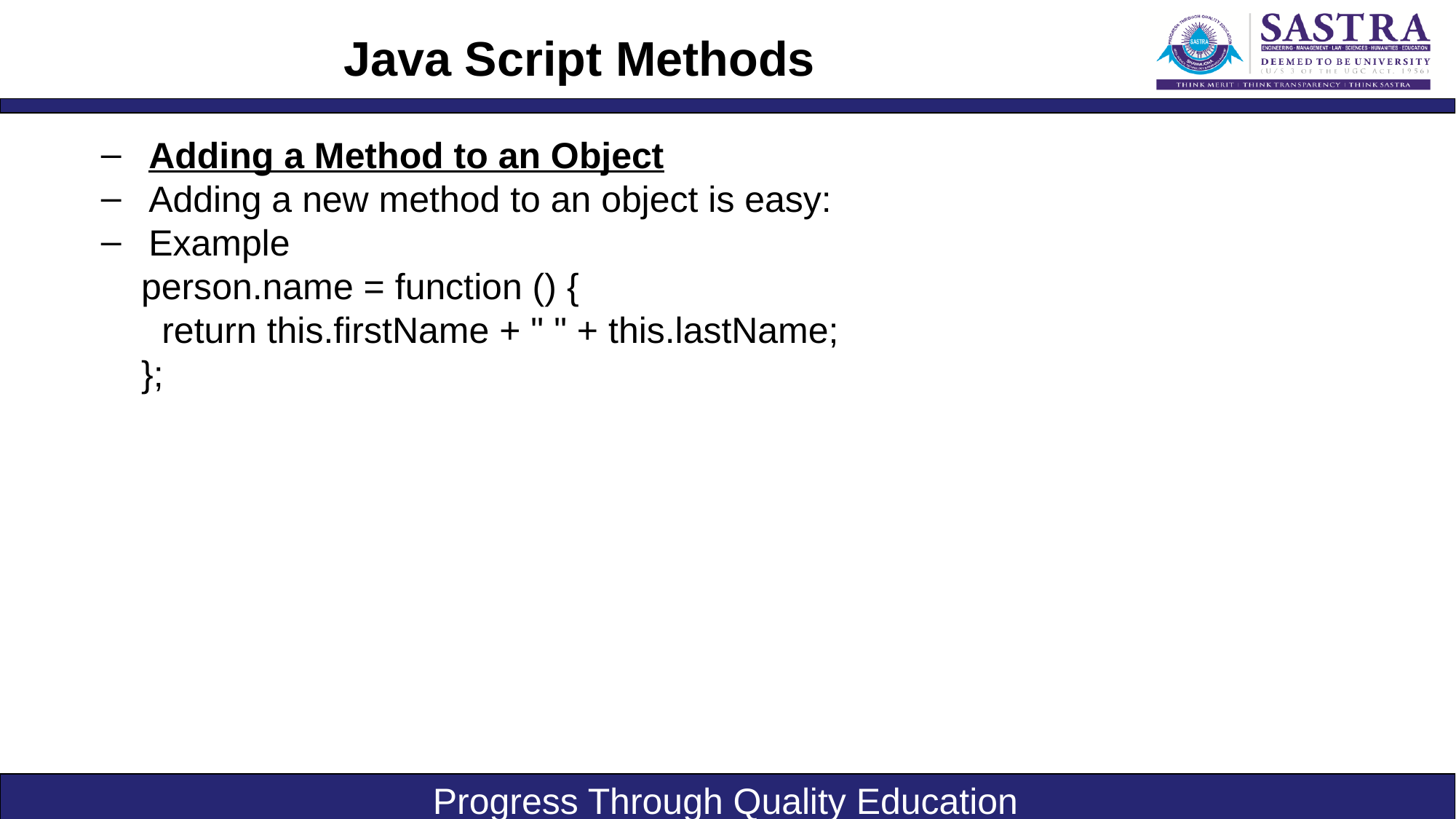

# Java Script Methods
Adding a Method to an Object
Adding a new method to an object is easy:
Example
person.name = function () {
  return this.firstName + " " + this.lastName;
};